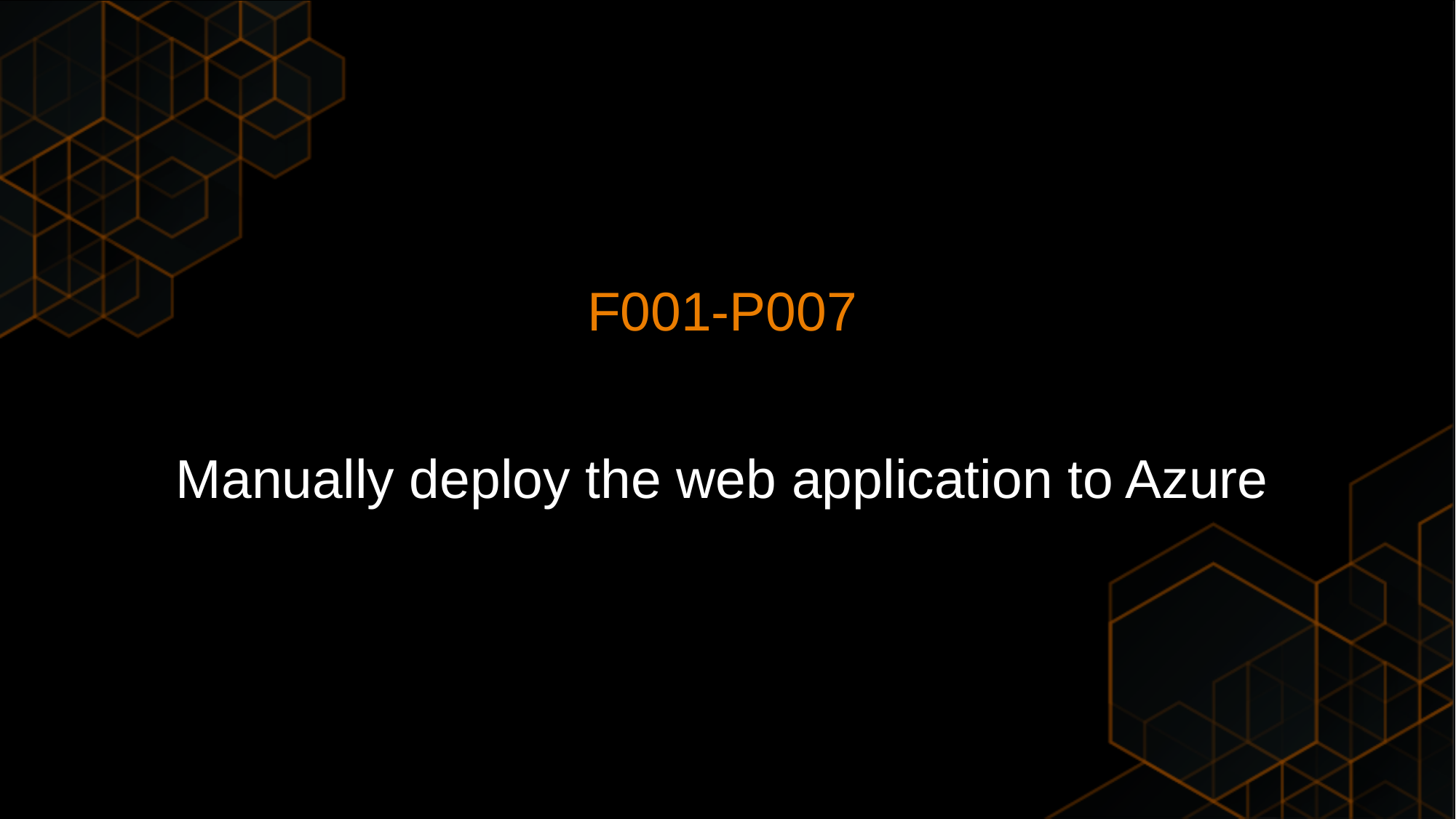

F001-P007

Manually deploy the web application to Azure